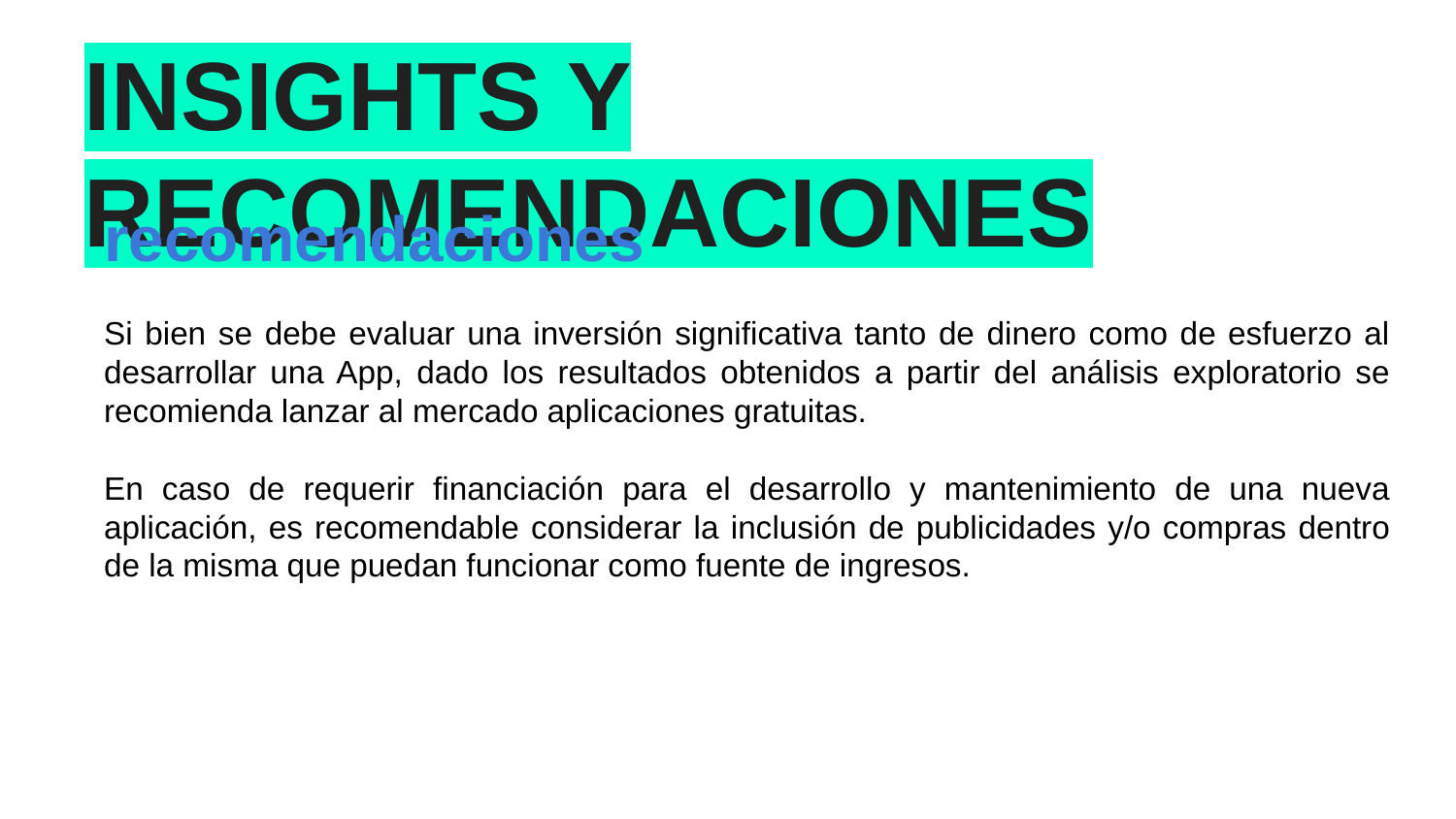

# INSIGHTS Y RECOMENDACIONES
recomendaciones

Si bien se debe evaluar una inversión significativa tanto de dinero como de esfuerzo al desarrollar una App, dado los resultados obtenidos a partir del análisis exploratorio se recomienda lanzar al mercado aplicaciones gratuitas.

En caso de requerir financiación para el desarrollo y mantenimiento de una nueva aplicación, es recomendable considerar la inclusión de publicidades y/o compras dentro de la misma que puedan funcionar como fuente de ingresos.